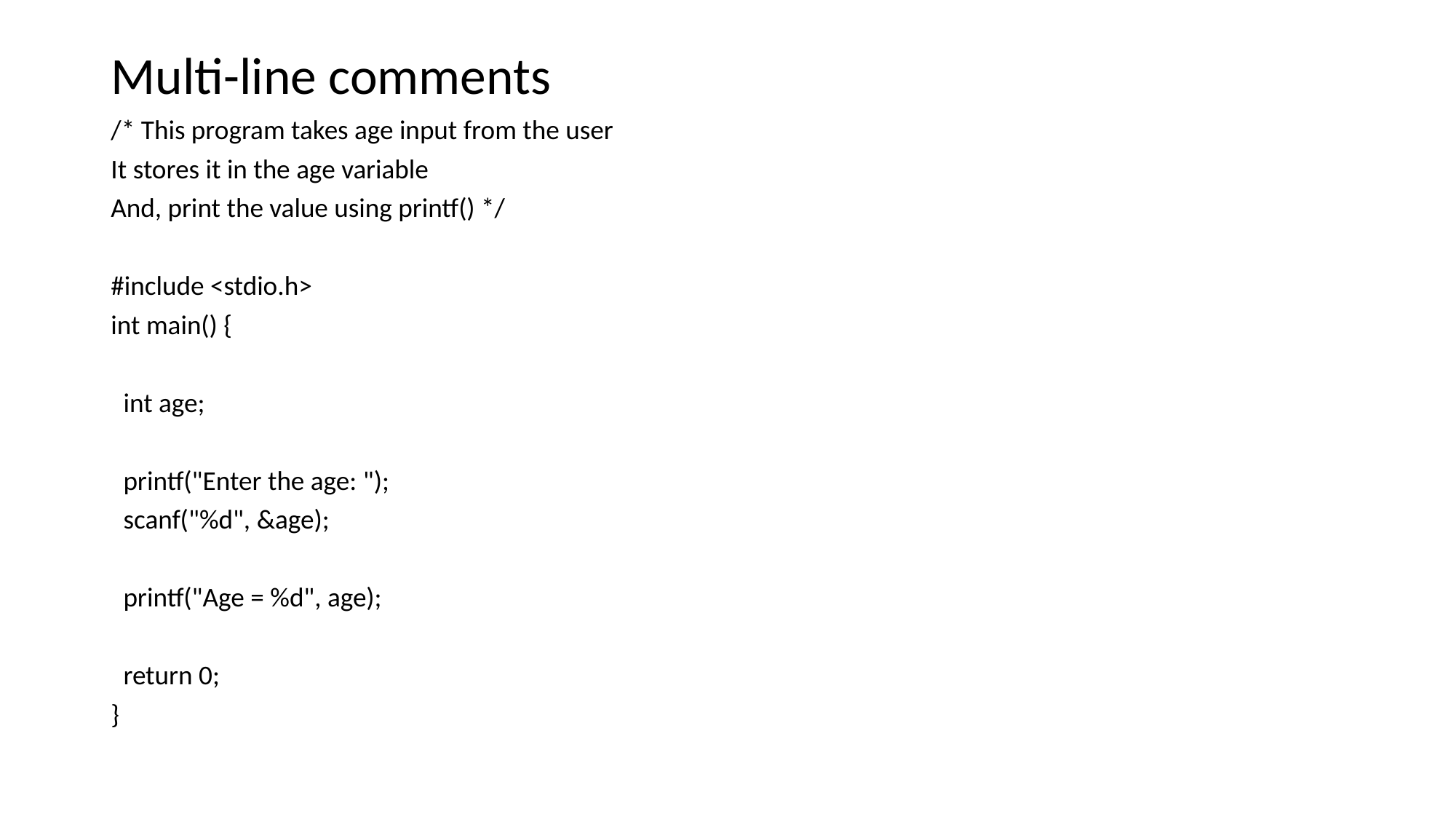

# Multi-line comments
/* This program takes age input from the user
It stores it in the age variable
And, print the value using printf() */

#include <stdio.h>
int main() {

  int age;

  printf("Enter the age: ");
  scanf("%d", &age);

  printf("Age = %d", age);

  return 0;
}